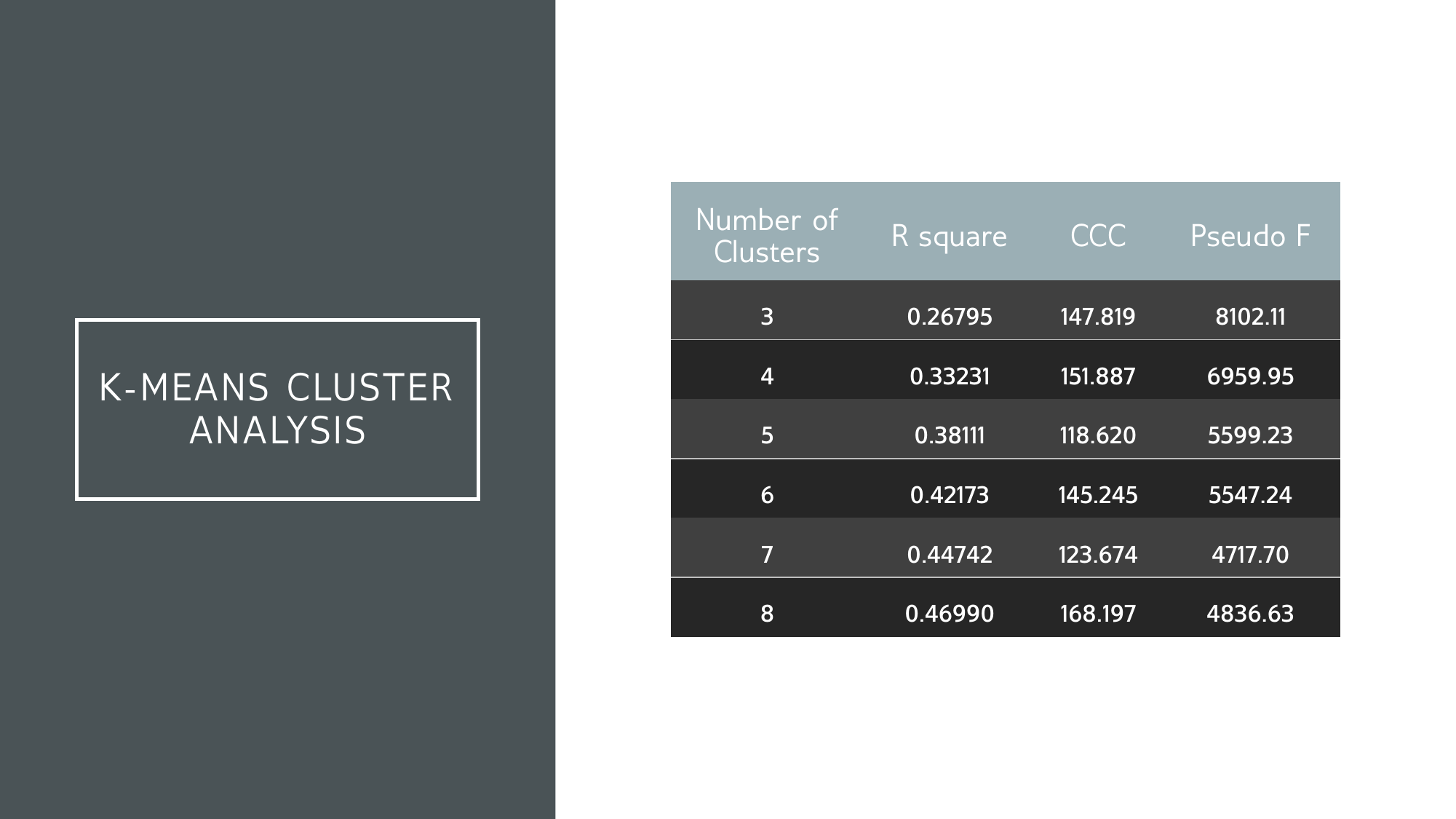

| Number of Clusters | R square | CCC | Pseudo F |
| --- | --- | --- | --- |
| 3 | 0.26795 | 147.819 | 8102.11 |
| 4 | 0.33231 | 151.887 | 6959.95 |
| 5 | 0.38111 | 118.620 | 5599.23 |
| 6 | 0.42173 | 145.245 | 5547.24 |
| 7 | 0.44742 | 123.674 | 4717.70 |
| 8 | 0.46990 | 168.197 | 4836.63 |
# K-means Cluster Analysis